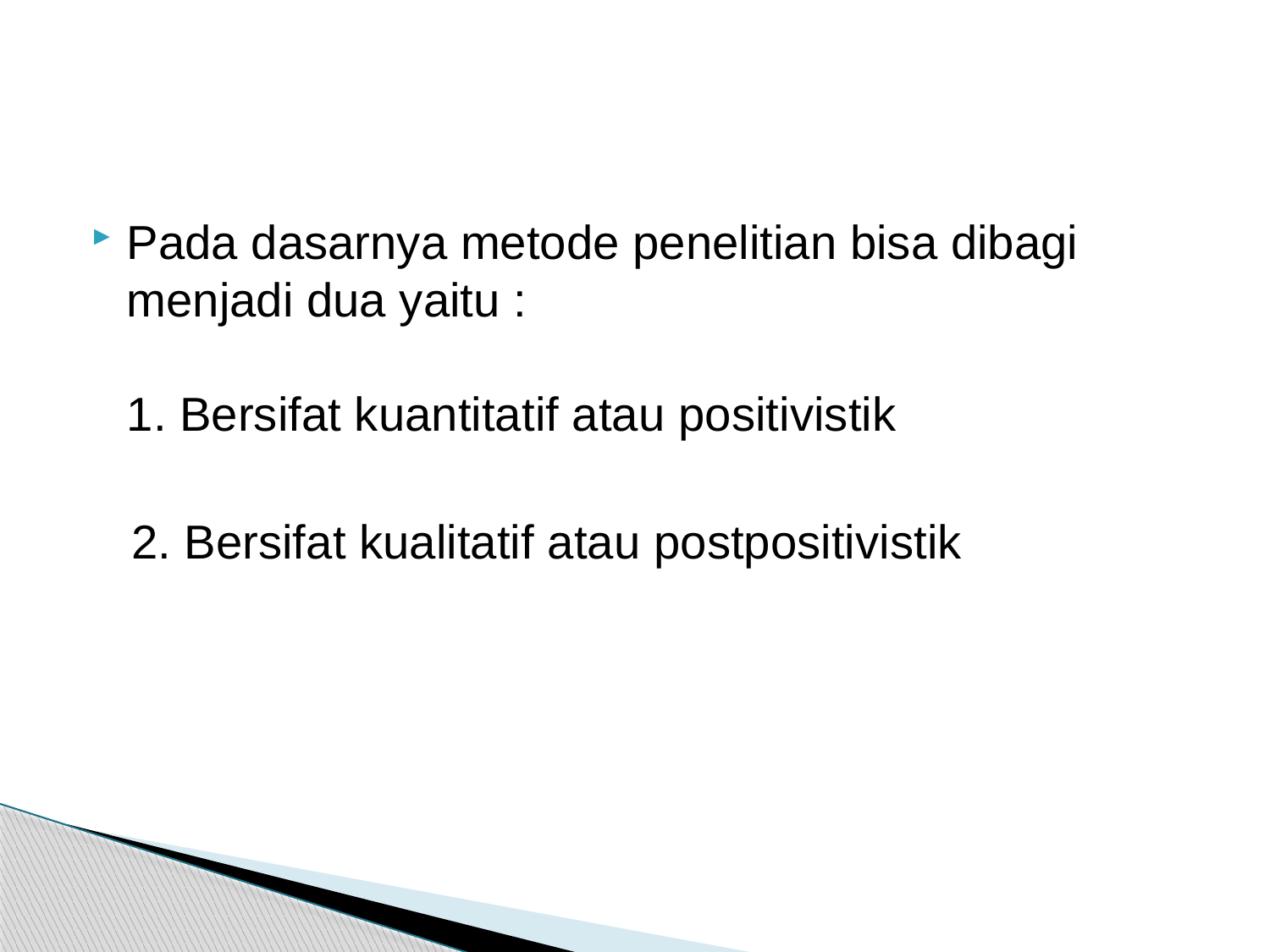

Pada dasarnya metode penelitian bisa dibagi menjadi dua yaitu :
1. Bersifat kuantitatif atau positivistik

   2. Bersifat kualitatif atau postpositivistik